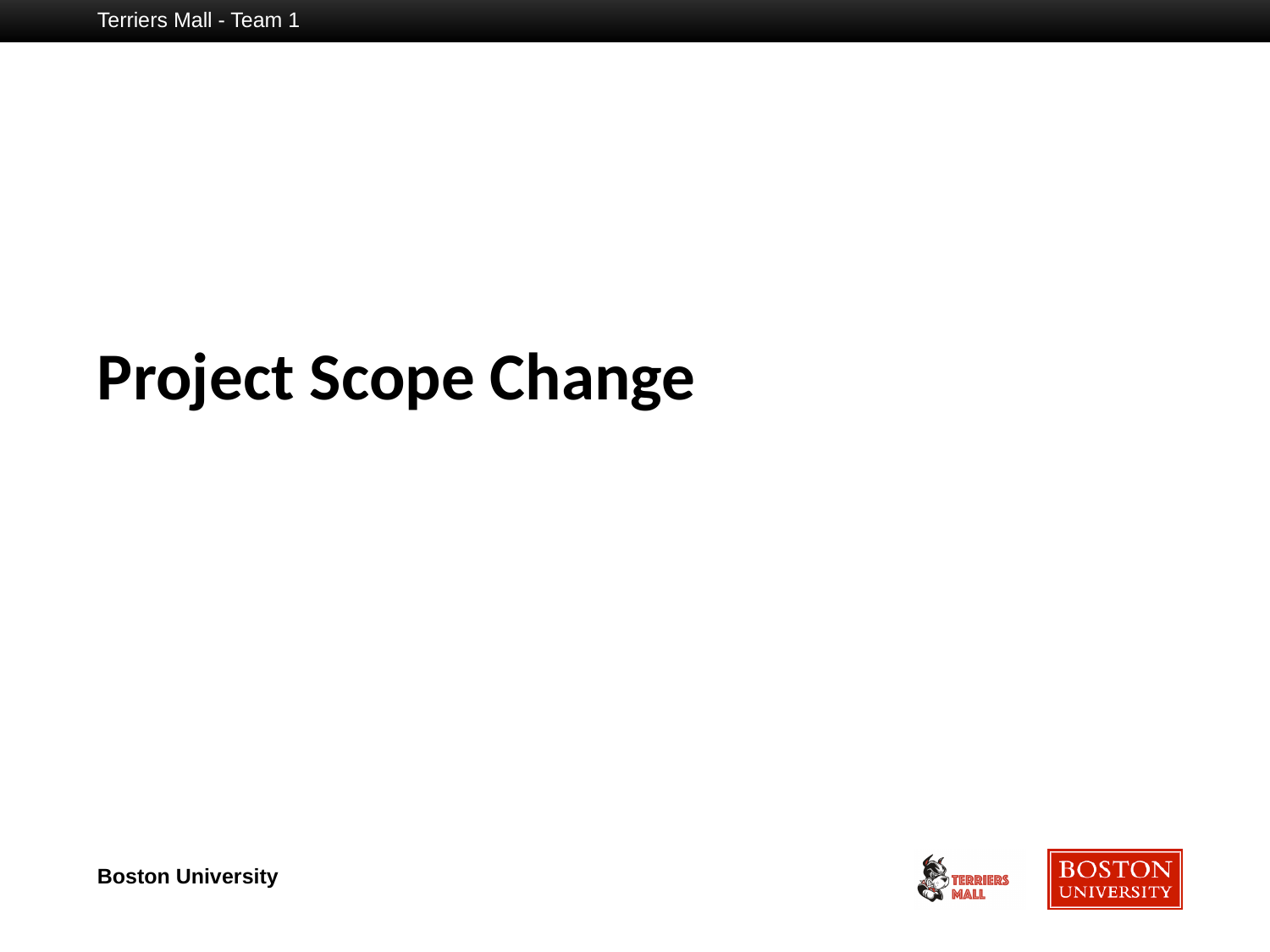

Terriers Mall - Team 1

# Project Scope Change